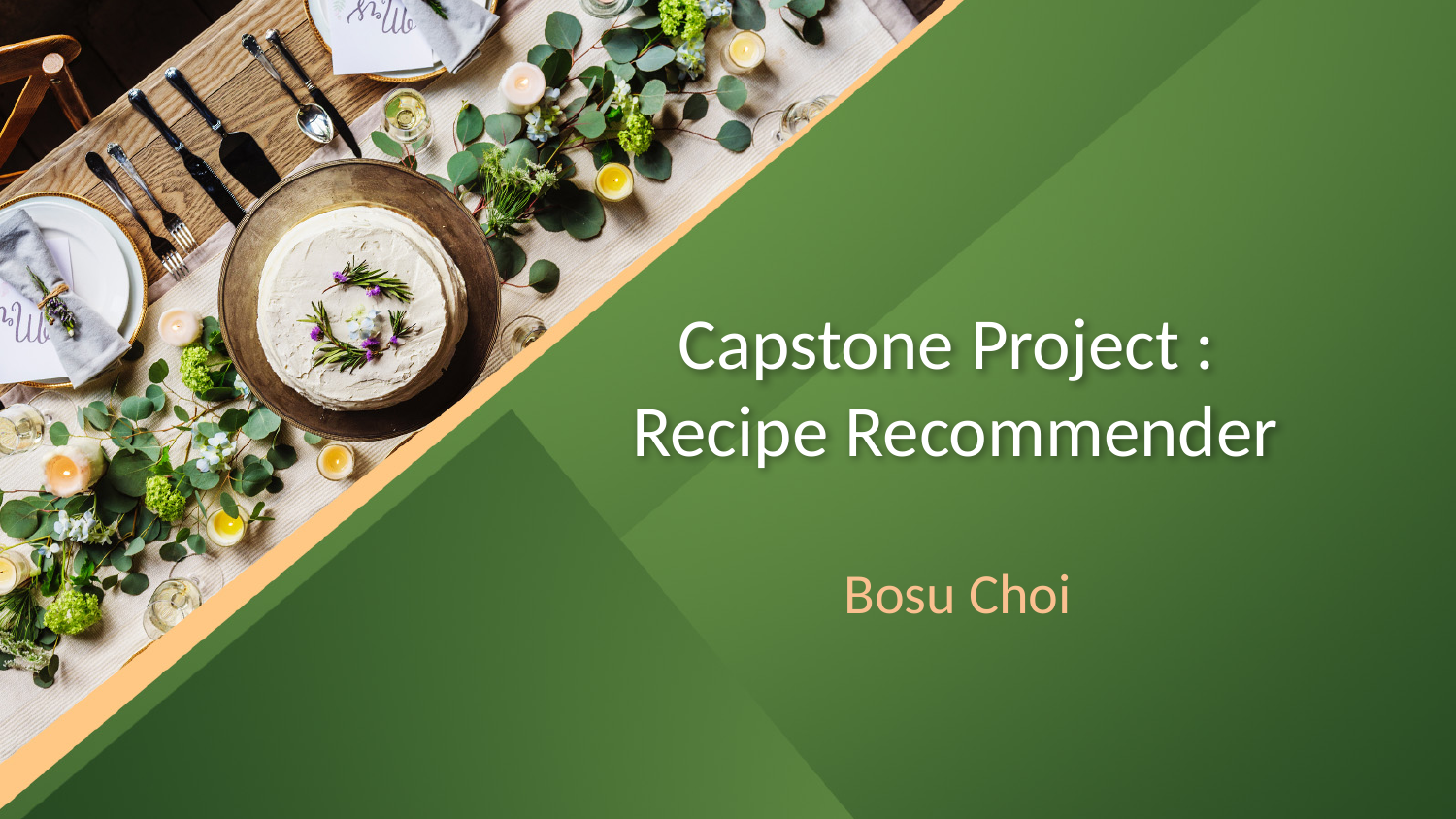

# Capstone Project : Recipe Recommender
Bosu Choi